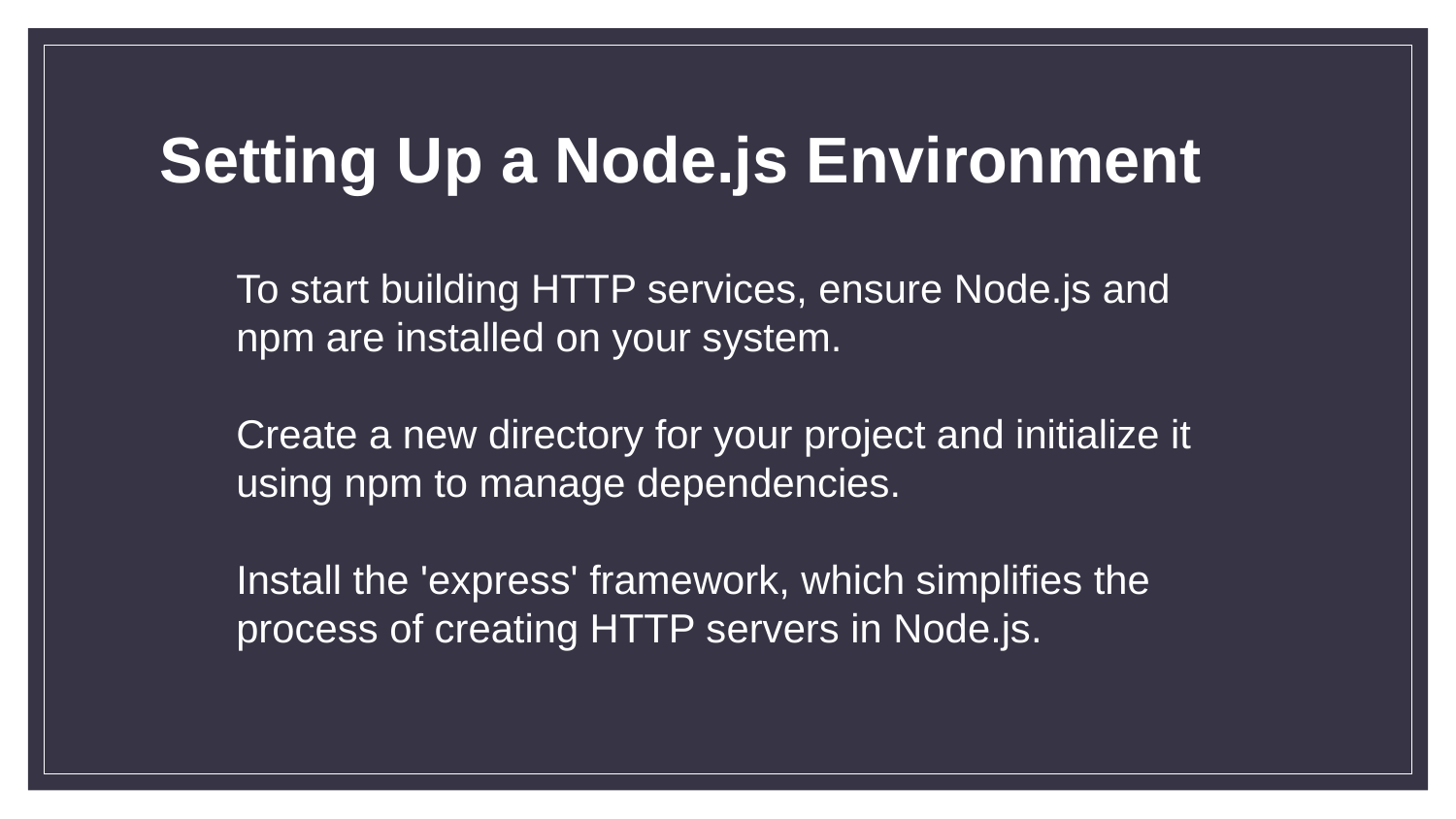

Setting Up a Node.js Environment
To start building HTTP services, ensure Node.js and npm are installed on your system.

Create a new directory for your project and initialize it using npm to manage dependencies.

Install the 'express' framework, which simplifies the process of creating HTTP servers in Node.js.